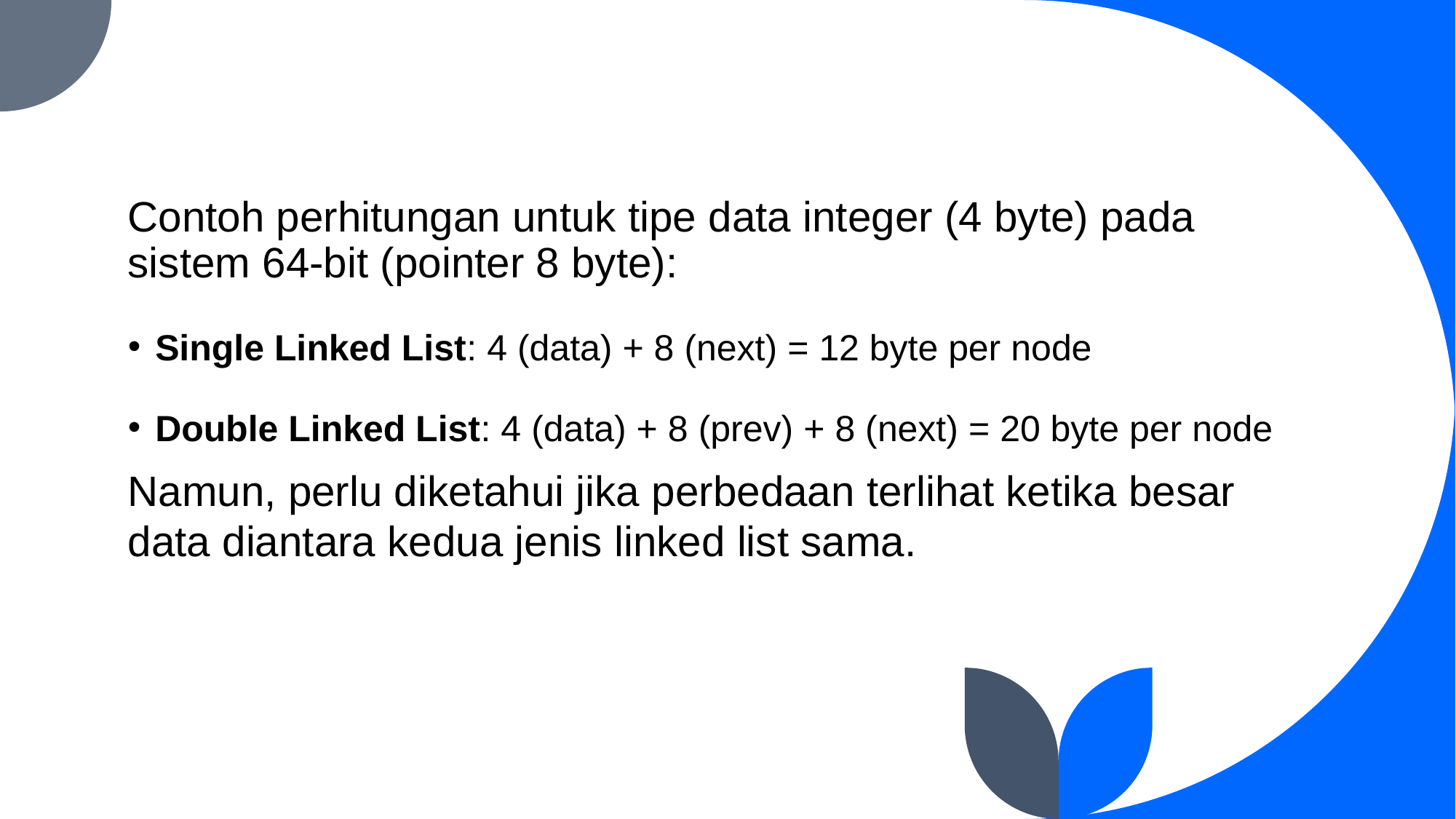

Contoh perhitungan untuk tipe data integer (4 byte) pada sistem 64-bit (pointer 8 byte):
Single Linked List: 4 (data) + 8 (next) = 12 byte per node
Double Linked List: 4 (data) + 8 (prev) + 8 (next) = 20 byte per node
Namun, perlu diketahui jika perbedaan terlihat ketika besar data diantara kedua jenis linked list sama.